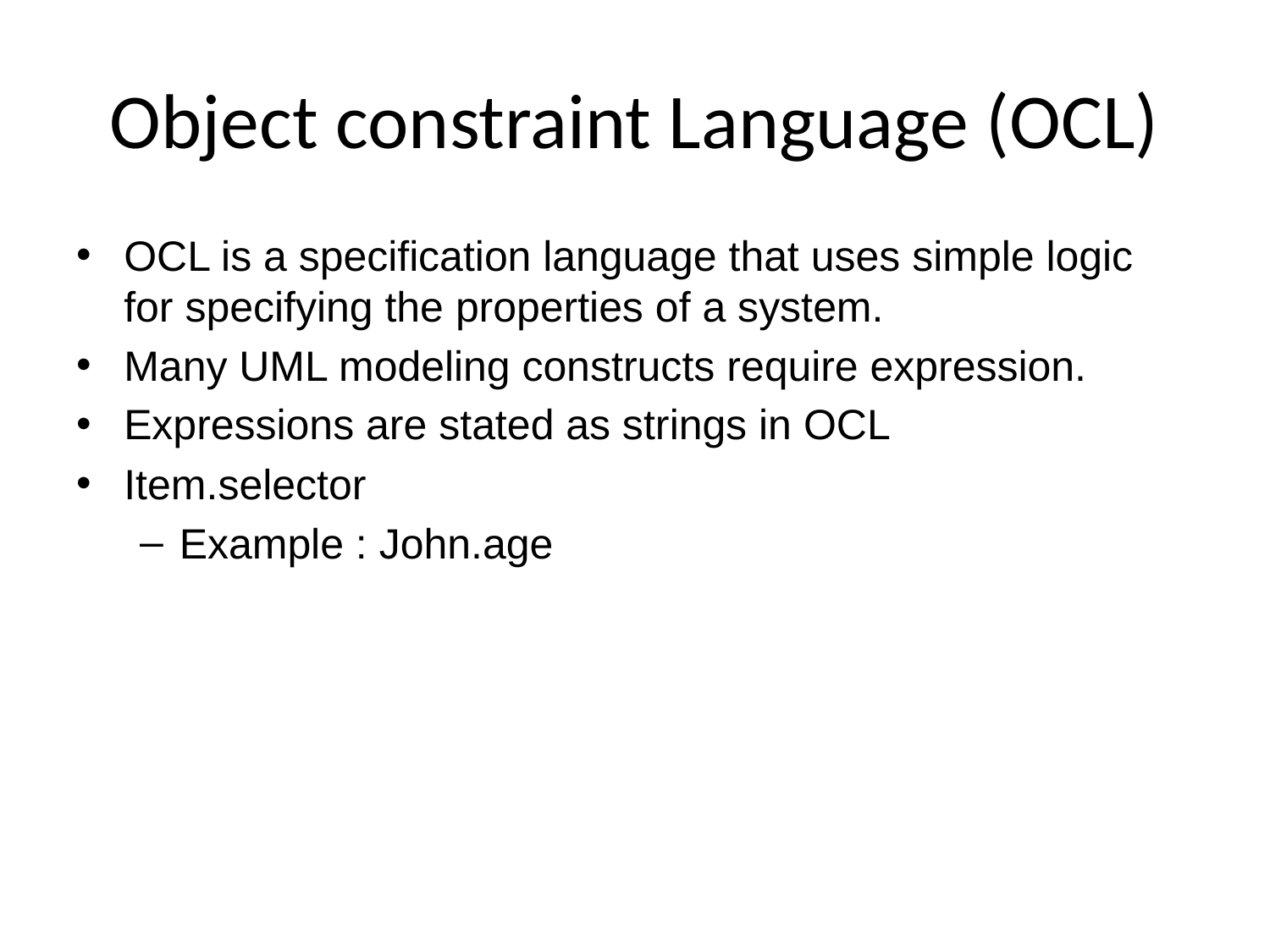

# Object constraint Language (OCL)
OCL is a specification language that uses simple logic for specifying the properties of a system.
Many UML modeling constructs require expression.
Expressions are stated as strings in OCL
Item.selector
Example : John.age